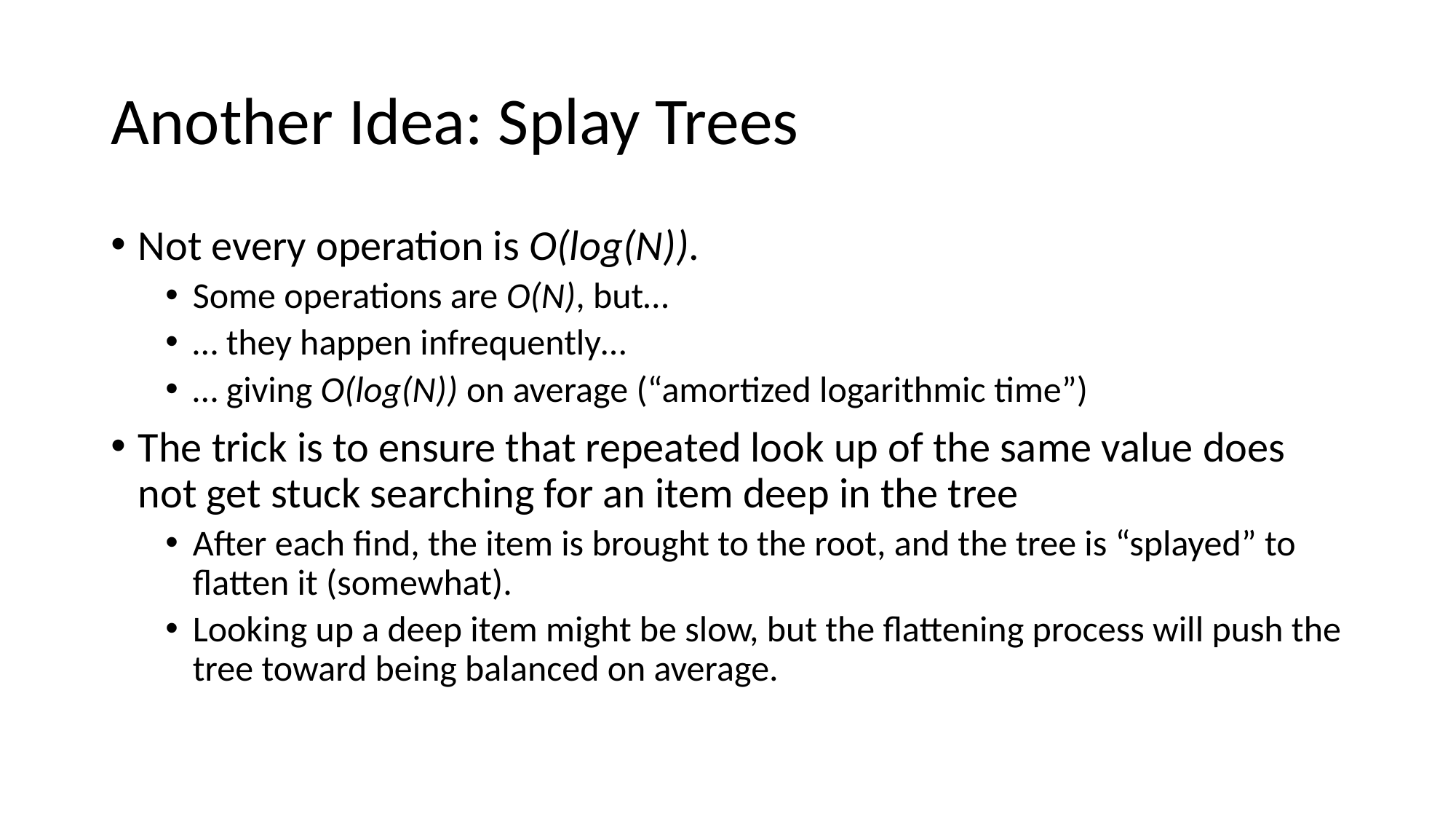

# Another Idea: Splay Trees
Not every operation is O(log(N)).
Some operations are O(N), but…
… they happen infrequently…
… giving O(log(N)) on average (“amortized logarithmic time”)
The trick is to ensure that repeated look up of the same value does not get stuck searching for an item deep in the tree
After each find, the item is brought to the root, and the tree is “splayed” to flatten it (somewhat).
Looking up a deep item might be slow, but the flattening process will push the tree toward being balanced on average.